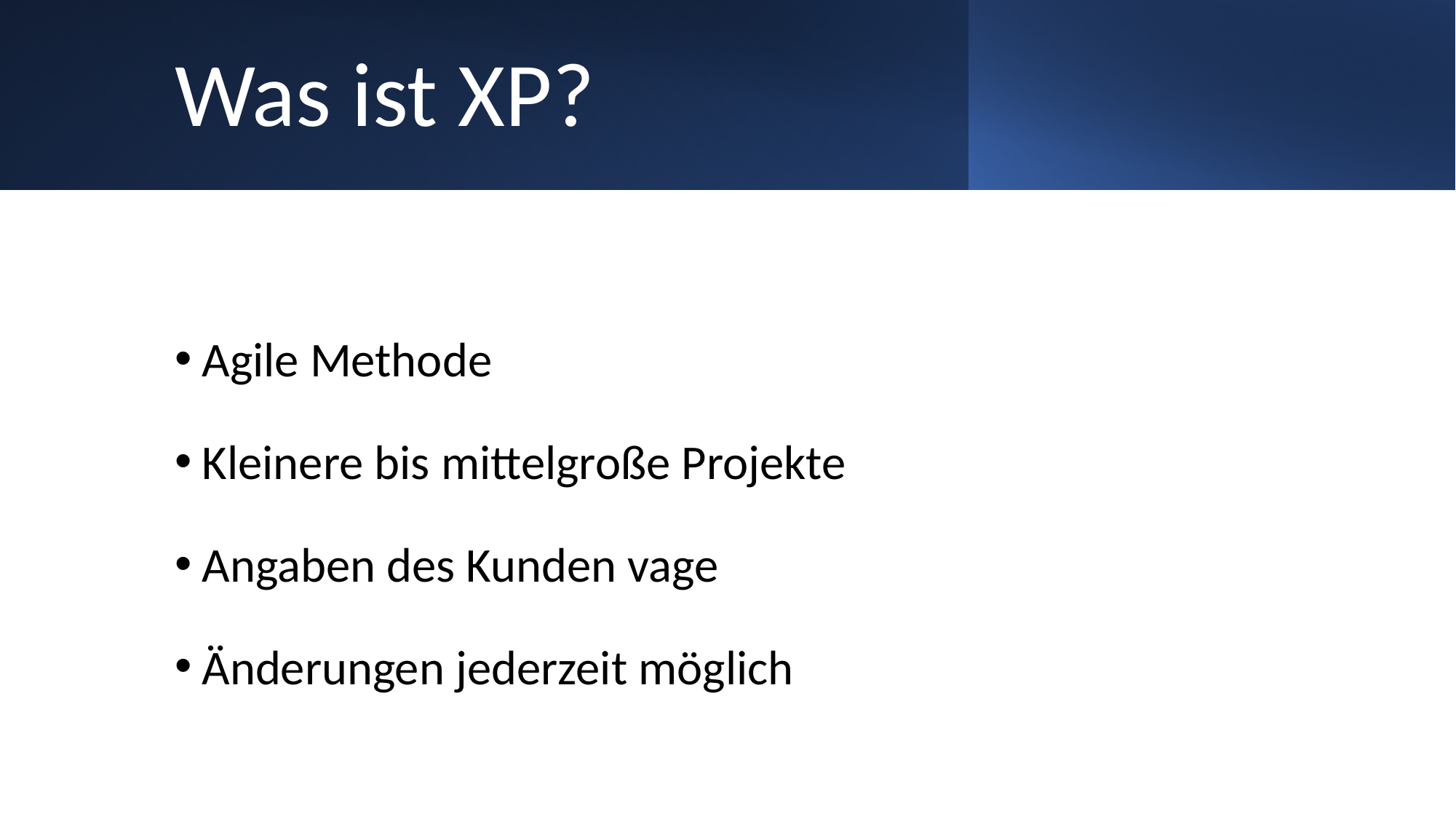

# Was ist XP?
Agile Methode
Kleinere bis mittelgroße Projekte
Angaben des Kunden vage
Änderungen jederzeit möglich